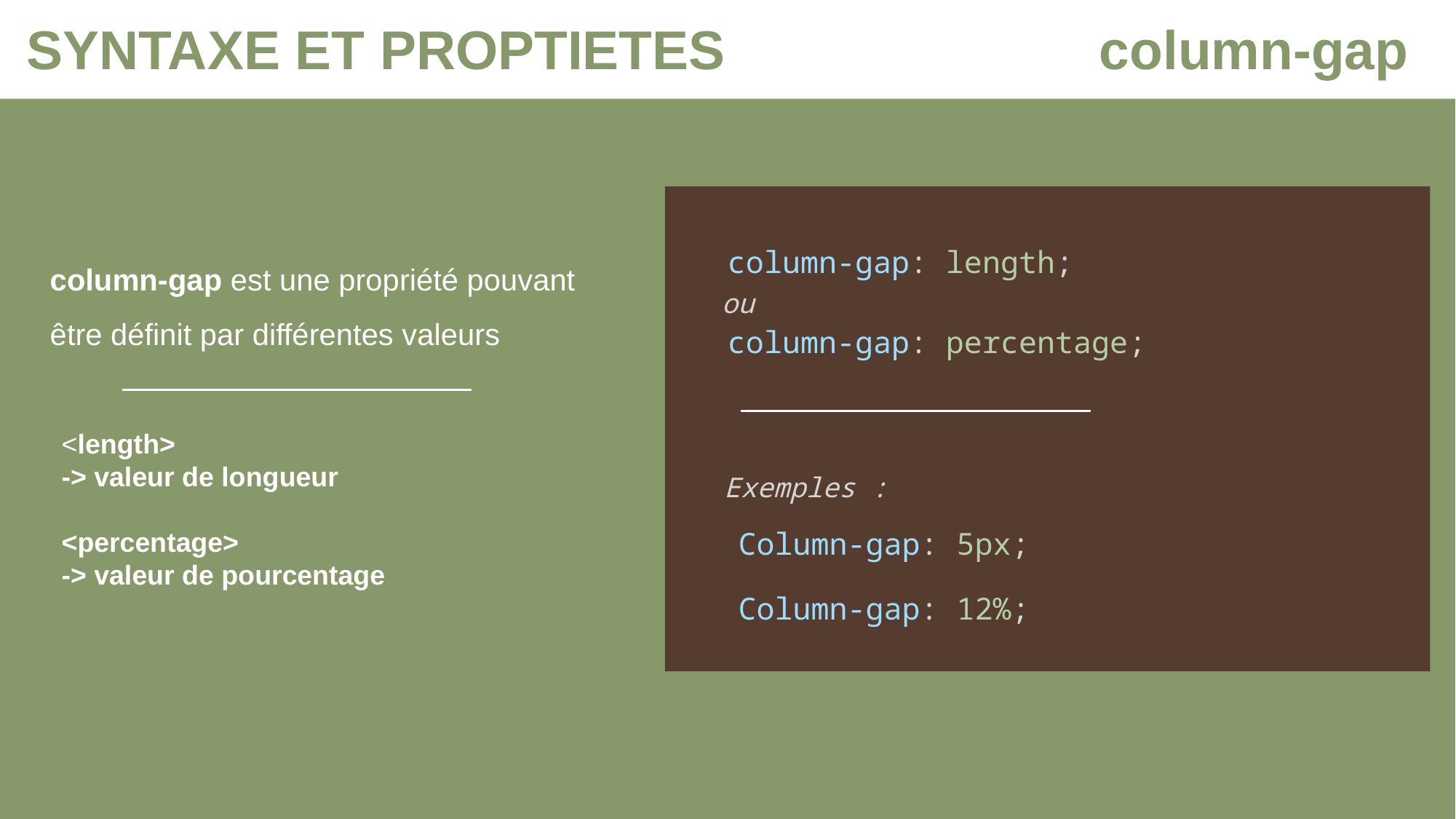

SYNTAXE ET PROPTIETES	     	 	      column-gap

column-gap est une propriété pouvant être définit par différentes valeurs
column-gap: length;
ou
column-gap: percentage;

<length>
-> valeur de longueur

<percentage>
-> valeur de pourcentage

Exemples :
Column-gap: 5px;
Column-gap: 12%;